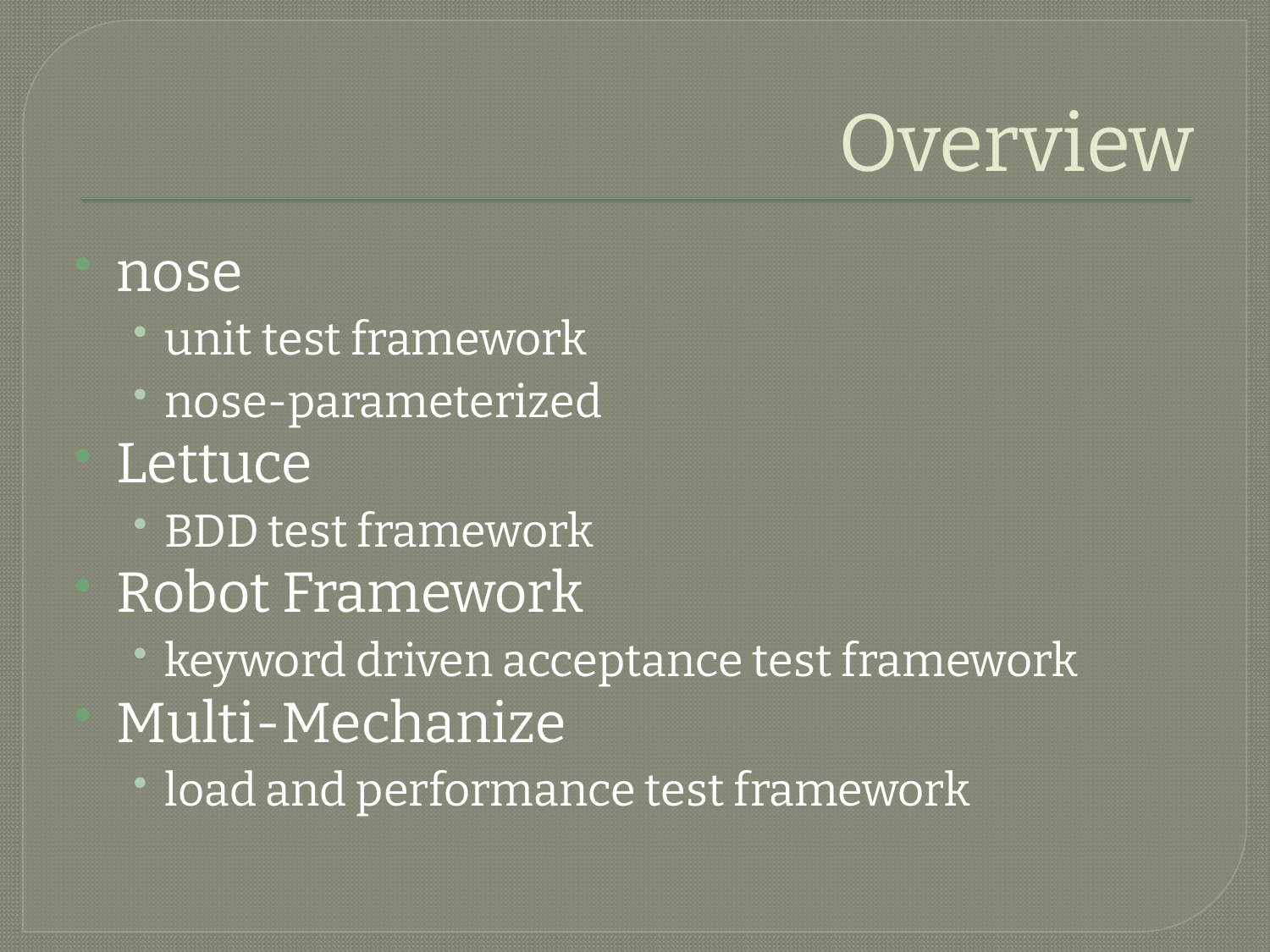

# Overview
nose
unit test framework
nose-parameterized
Lettuce
BDD test framework
Robot Framework
keyword driven acceptance test framework
Multi-Mechanize
load and performance test framework